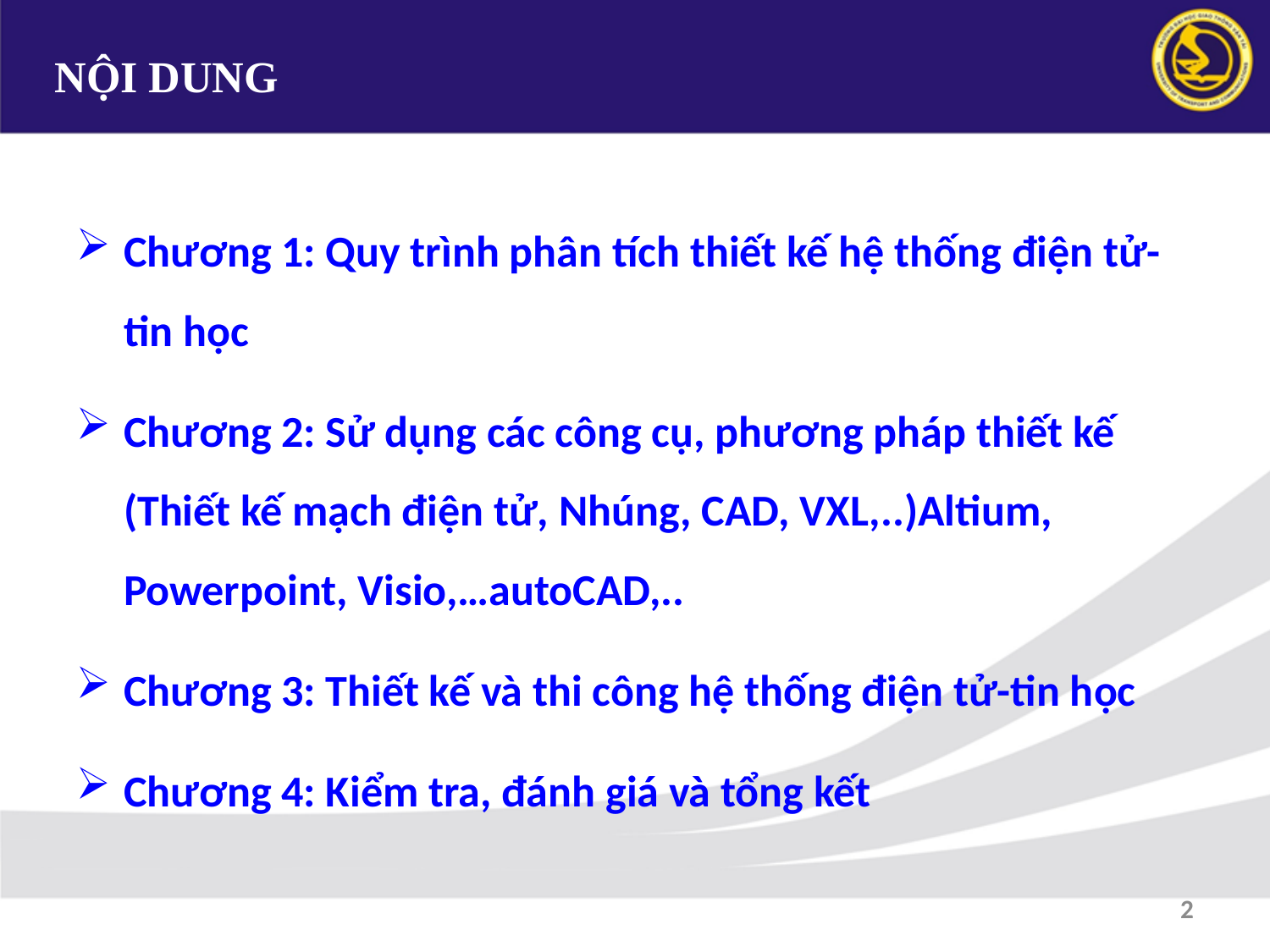

NỘI DUNG
Chương 1: Quy trình phân tích thiết kế hệ thống điện tử-tin học
Chương 2: Sử dụng các công cụ, phương pháp thiết kế (Thiết kế mạch điện tử, Nhúng, CAD, VXL,..)Altium, Powerpoint, Visio,…autoCAD,..
Chương 3: Thiết kế và thi công hệ thống điện tử-tin học
Chương 4: Kiểm tra, đánh giá và tổng kết
2